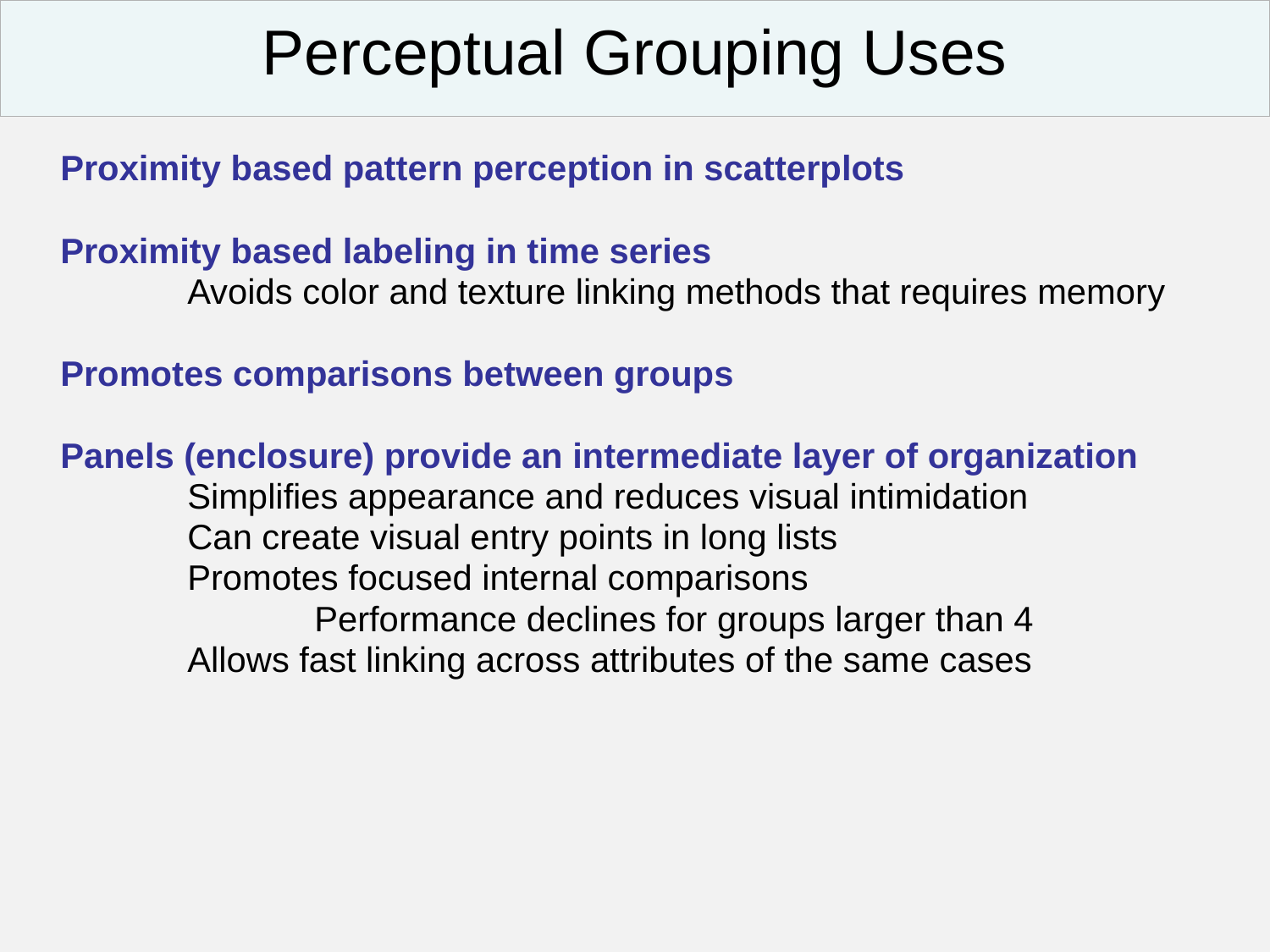

Perceptual Grouping Uses
	Proximity based pattern perception in scatterplots

	Proximity based labeling in time series
		Avoids color and texture linking methods that requires memory

	Promotes comparisons between groups

	Panels (enclosure) provide an intermediate layer of organization
		Simplifies appearance and reduces visual intimidation
		Can create visual entry points in long lists
		Promotes focused internal comparisons
			Performance declines for groups larger than 4
		Allows fast linking across attributes of the same cases